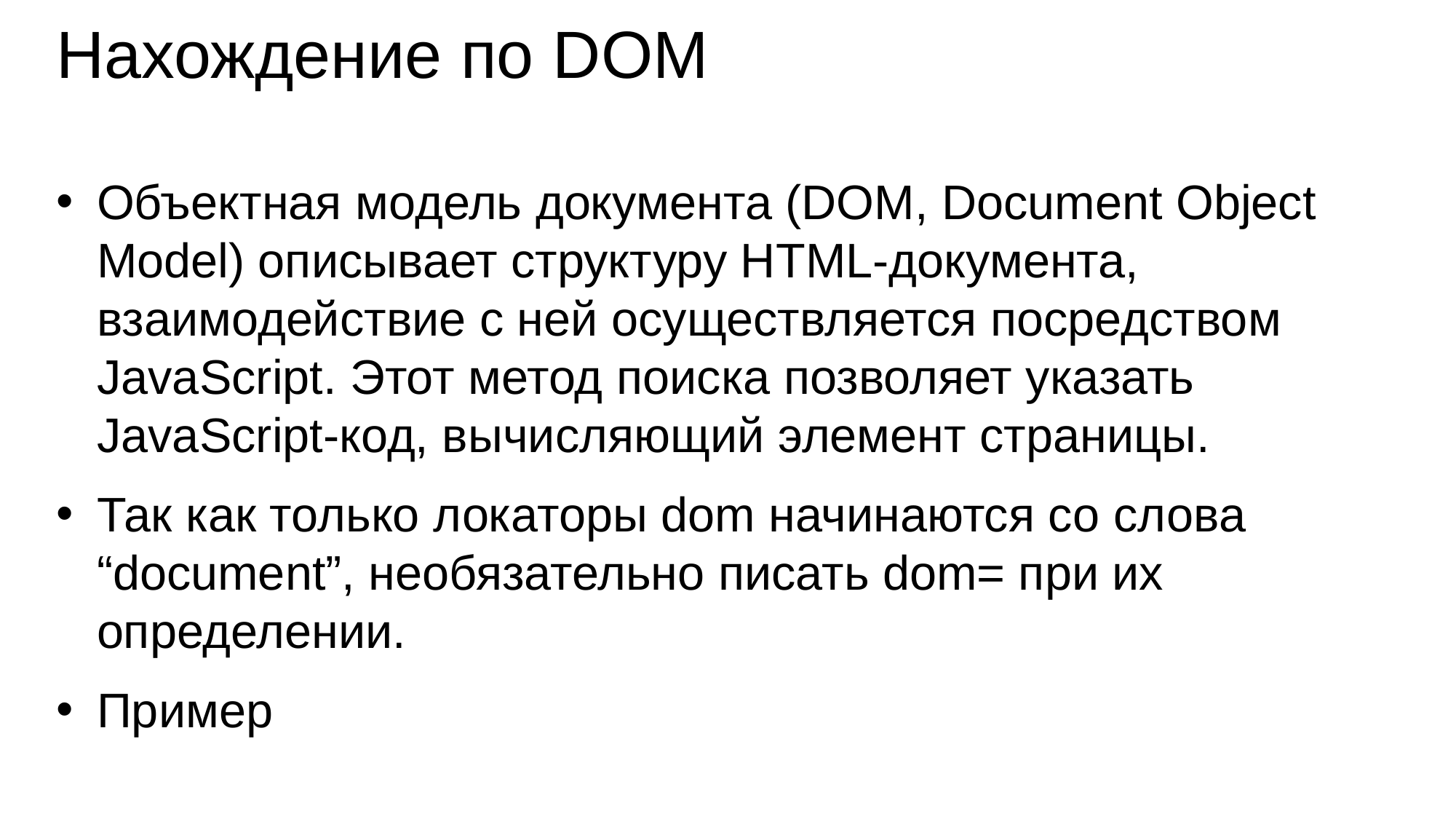

# Нахождение по DOM
Объектная модель документа (DOM, Document Object Model) описывает структуру HTML-документа, взаимодействие с ней осуществляется посредством JavaScript. Этот метод поиска позволяет указать JavaScript-код, вычисляющий элемент страницы.
Так как только локаторы dom начинаются со слова “document”, необязательно писать dom= при их определении.
Пример